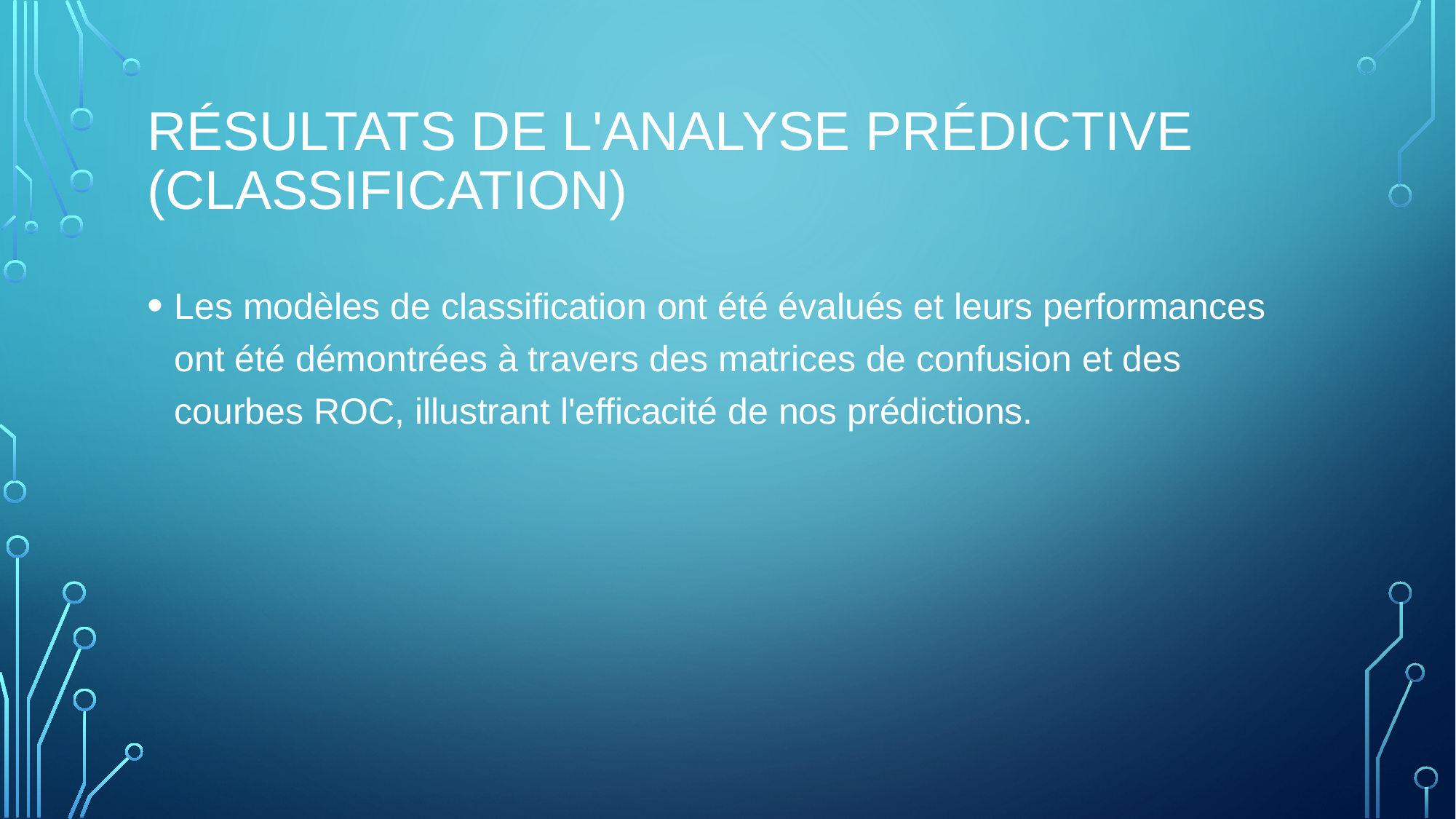

# Résultats de l'Analyse Prédictive (Classification)
Les modèles de classification ont été évalués et leurs performances ont été démontrées à travers des matrices de confusion et des courbes ROC, illustrant l'efficacité de nos prédictions.